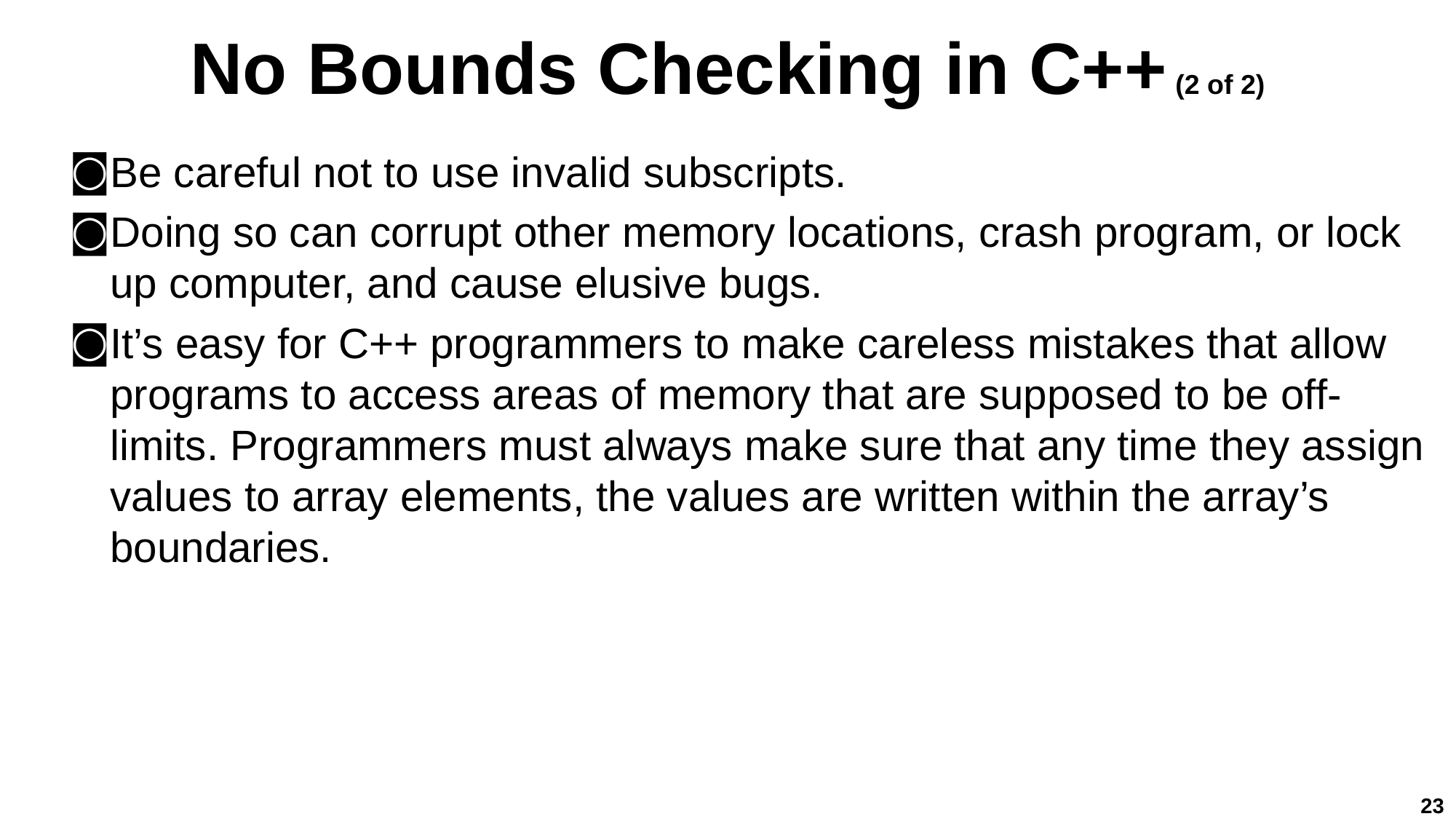

# No Bounds Checking in C++ (2 of 2)
Be careful not to use invalid subscripts.
Doing so can corrupt other memory locations, crash program, or lock up computer, and cause elusive bugs.
It’s easy for C++ programmers to make careless mistakes that allow programs to access areas of memory that are supposed to be off-limits. Programmers must always make sure that any time they assign values to array elements, the values are written within the array’s boundaries.
23